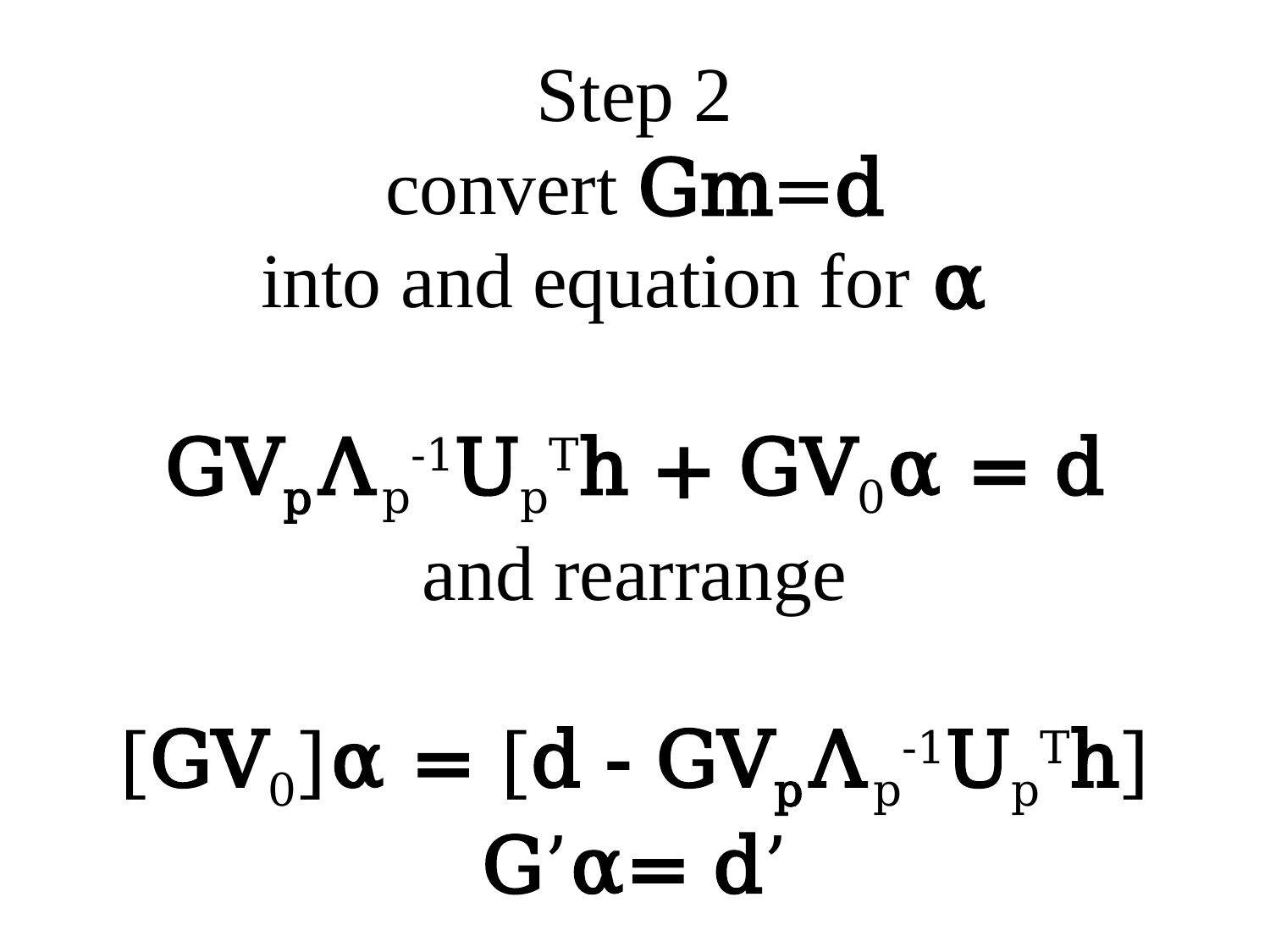

Step 2
convert Gm=d
into and equation for α

GVpΛp-1UpTh + GV0α = d
and rearrange

[GV0]α = [d - GVpΛp-1UpTh]
G’α= d’